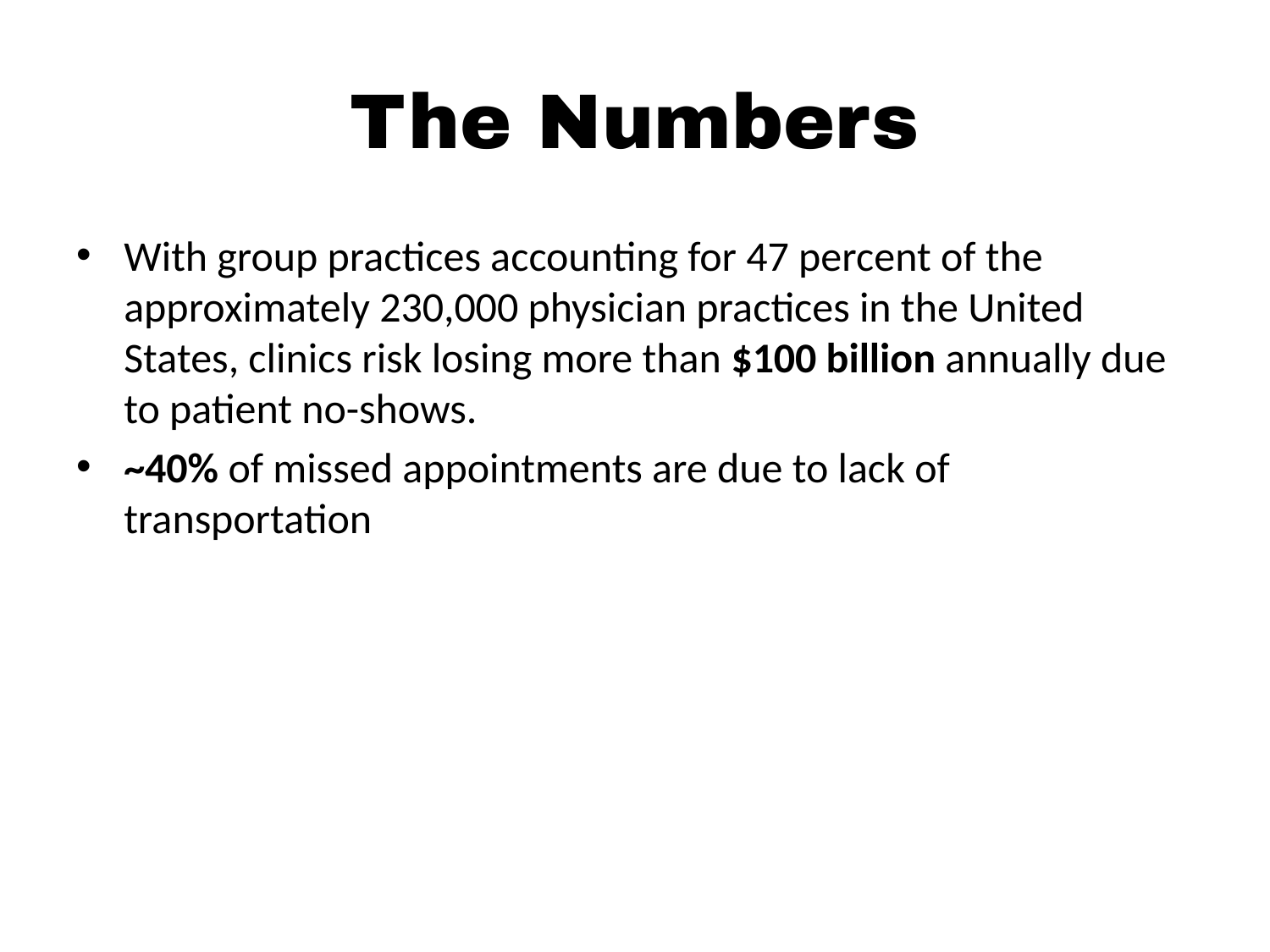

# The Numbers
With group practices accounting for 47 percent of the approximately 230,000 physician practices in the United States, clinics risk losing more than $100 billion annually due to patient no-shows.
~40% of missed appointments are due to lack of transportation